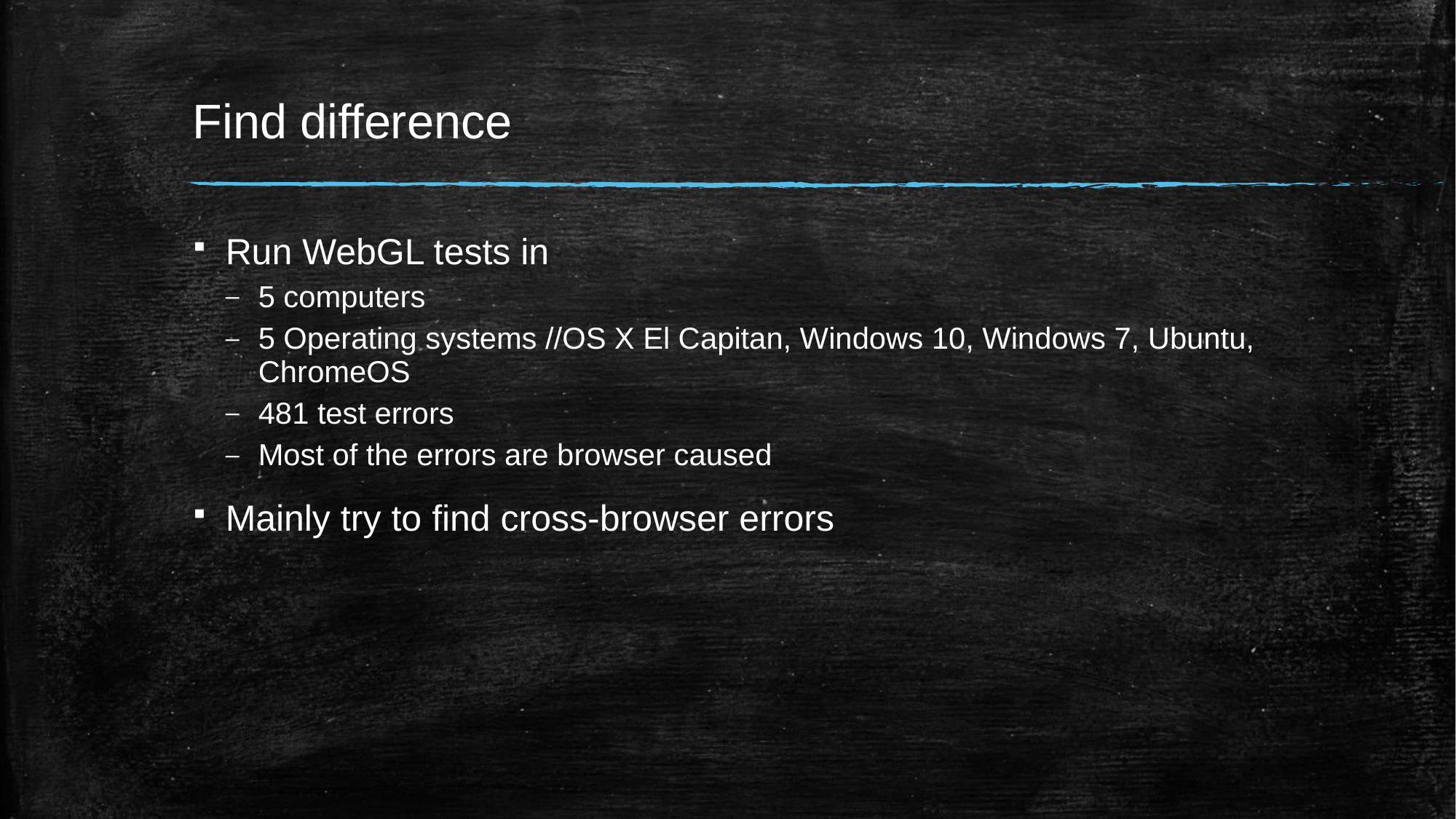

# Find difference
Run WebGL tests in
5 computers
5 Operating systems //OS X El Capitan‎, Windows 10, Windows 7, Ubuntu, ChromeOS
481 test errors
Most of the errors are browser caused
Mainly try to find cross-browser errors